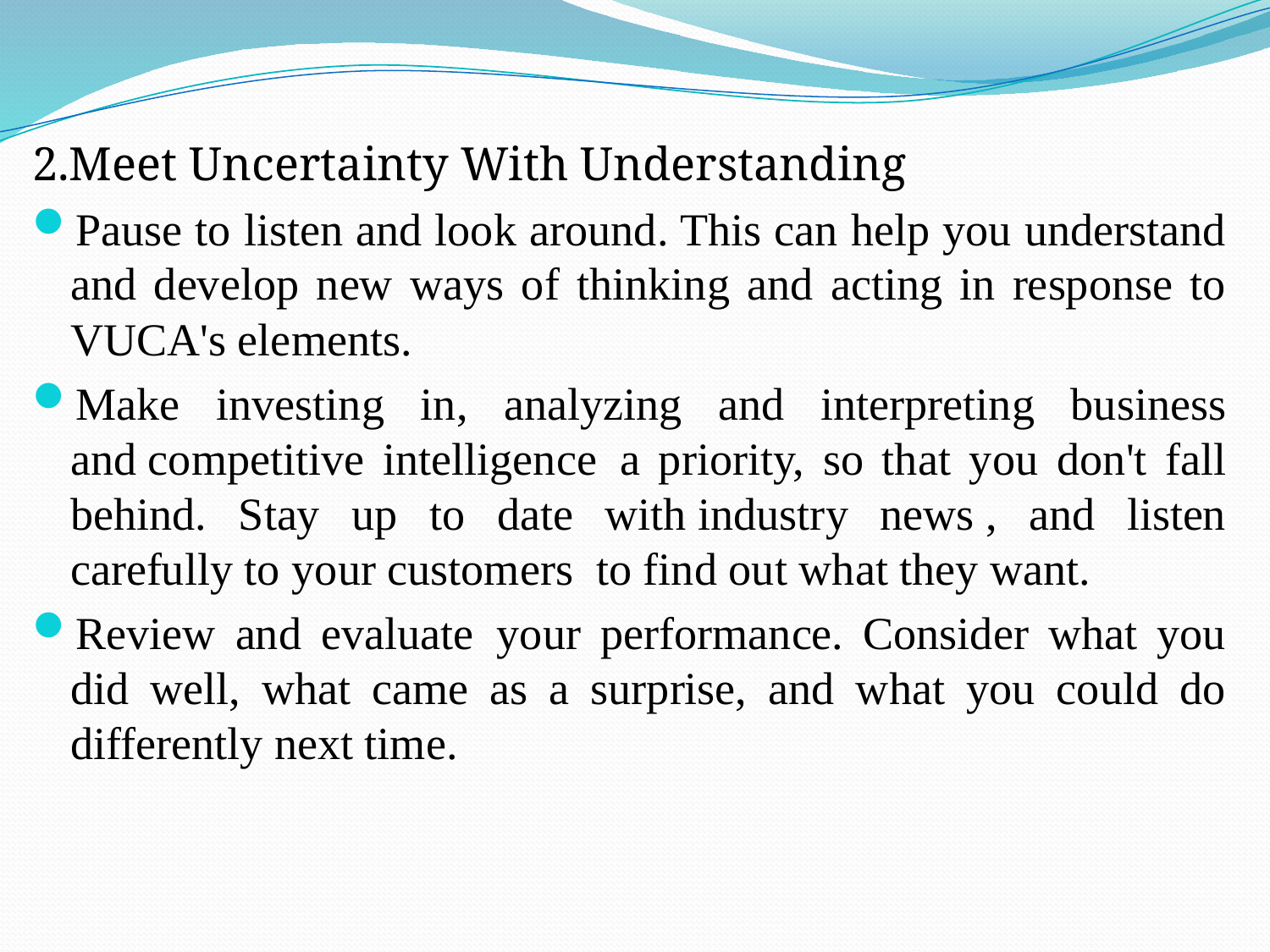

2.Meet Uncertainty With Understanding
Pause to listen and look around. This can help you understand and develop new ways of thinking and acting in response to VUCA's elements.
Make investing in, analyzing and interpreting business and competitive intelligence  a priority, so that you don't fall behind. Stay up to date with industry news , and listen carefully to your customers  to find out what they want.
Review and evaluate  your performance. Consider what you did well, what came as a surprise, and what you could do differently next time.